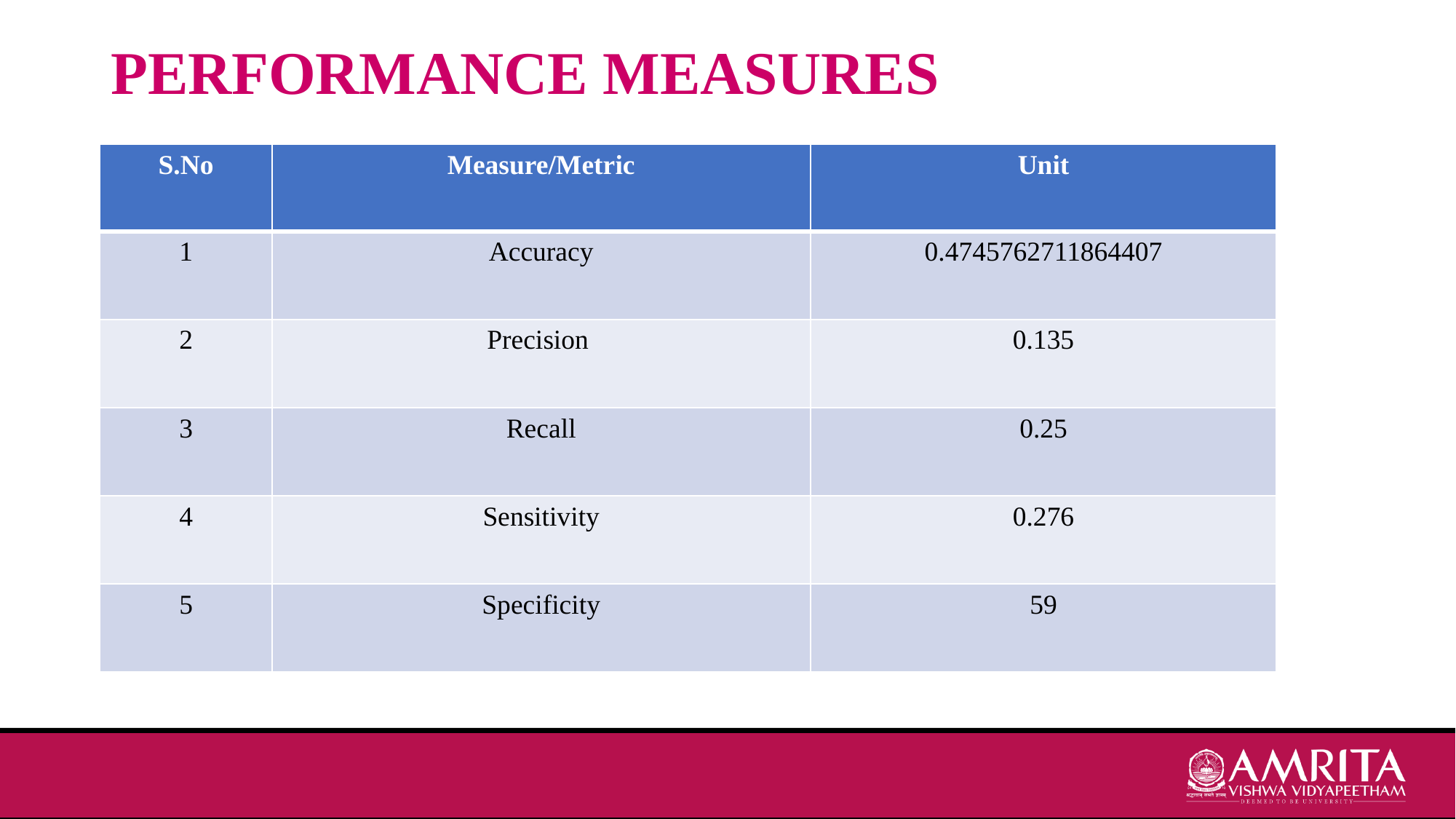

# PERFORMANCE MEASURES
| S.No | Measure/Metric | Unit |
| --- | --- | --- |
| 1 | Accuracy | 0.4745762711864407 |
| 2 | Precision | 0.135 |
| 3 | Recall | 0.25 |
| 4 | Sensitivity | 0.276 |
| 5 | Specificity | 59 |